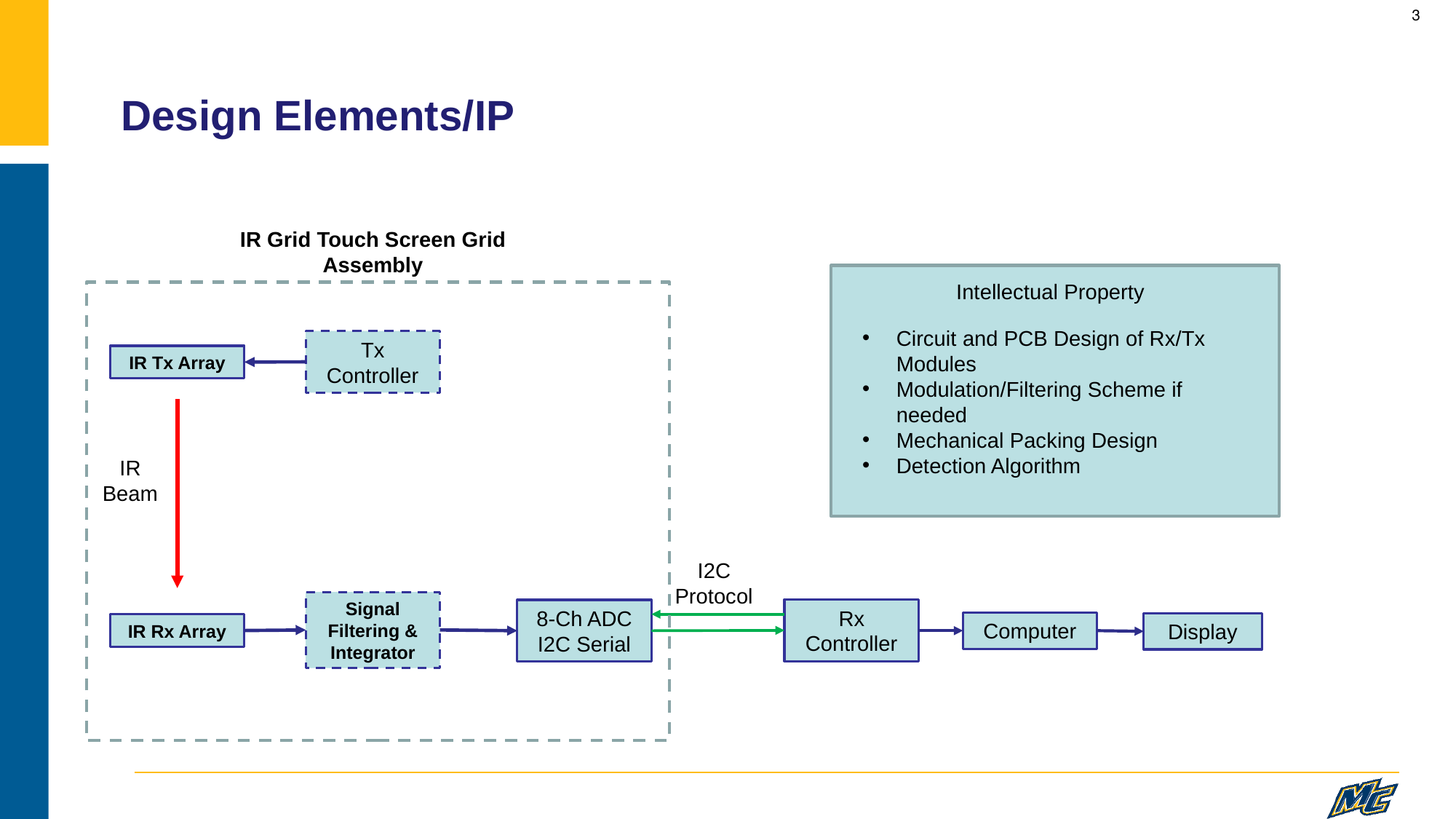

# Design Elements/IP
IR Grid Touch Screen Grid Assembly

Intellectual Property

Circuit and PCB Design of Rx/Tx Modules
Modulation/Filtering Scheme if needed
Mechanical Packing Design
Detection Algorithm

Tx Controller
IR Tx Array
IR Beam
I2C Protocol
Signal Filtering & Integrator
Rx Controller
8-Ch ADC
I2C Serial
Computer
Display
IR Rx Array